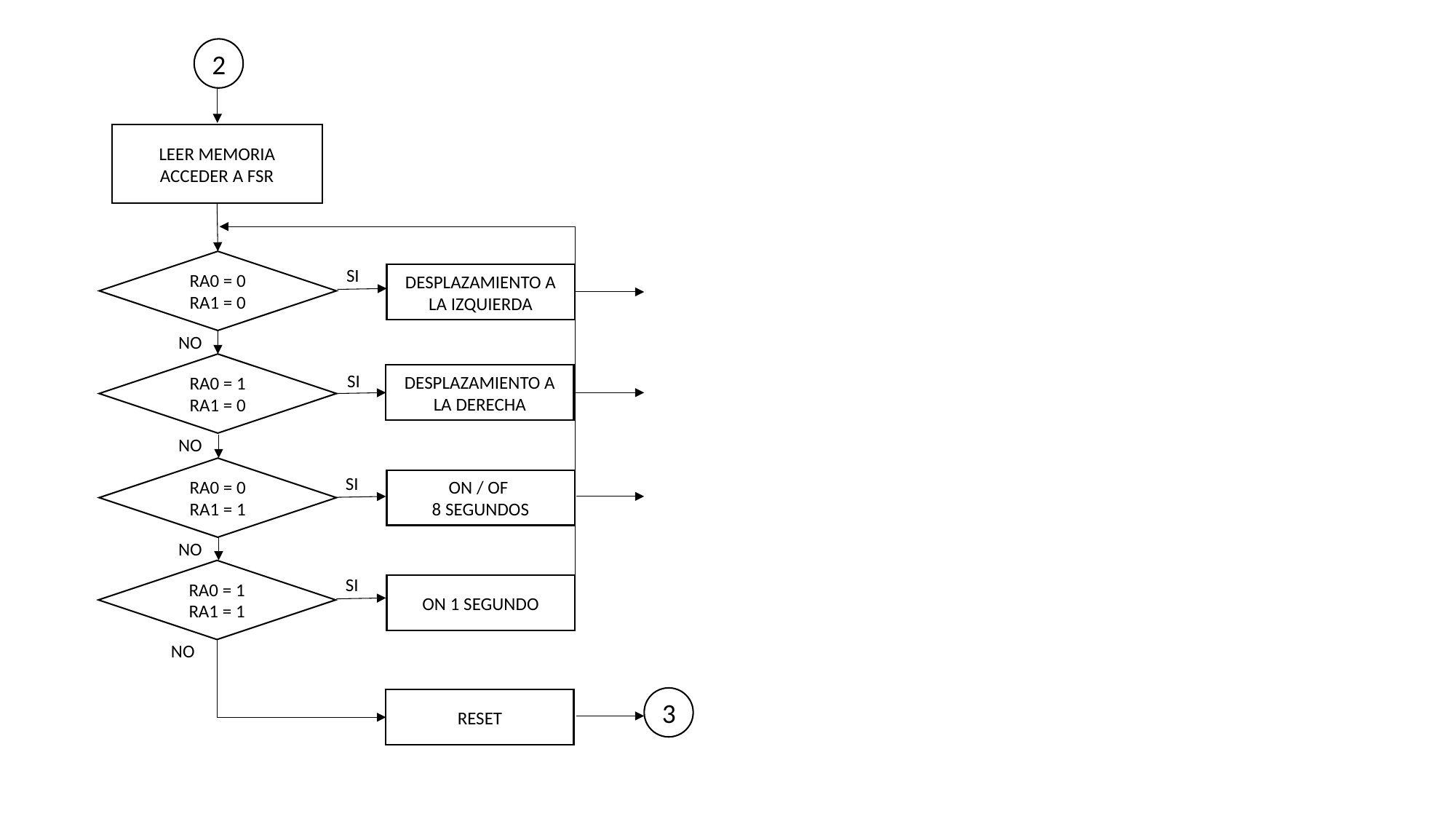

2
LEER MEMORIA
ACCEDER A FSR
RA0 = 0
RA1 = 0
SI
DESPLAZAMIENTO A LA IZQUIERDA
NO
RA0 = 1
RA1 = 0
SI
DESPLAZAMIENTO A LA DERECHA
NO
RA0 = 0
RA1 = 1
SI
ON / OF
8 SEGUNDOS
NO
RA0 = 1
RA1 = 1
SI
ON 1 SEGUNDO
NO
3
RESET